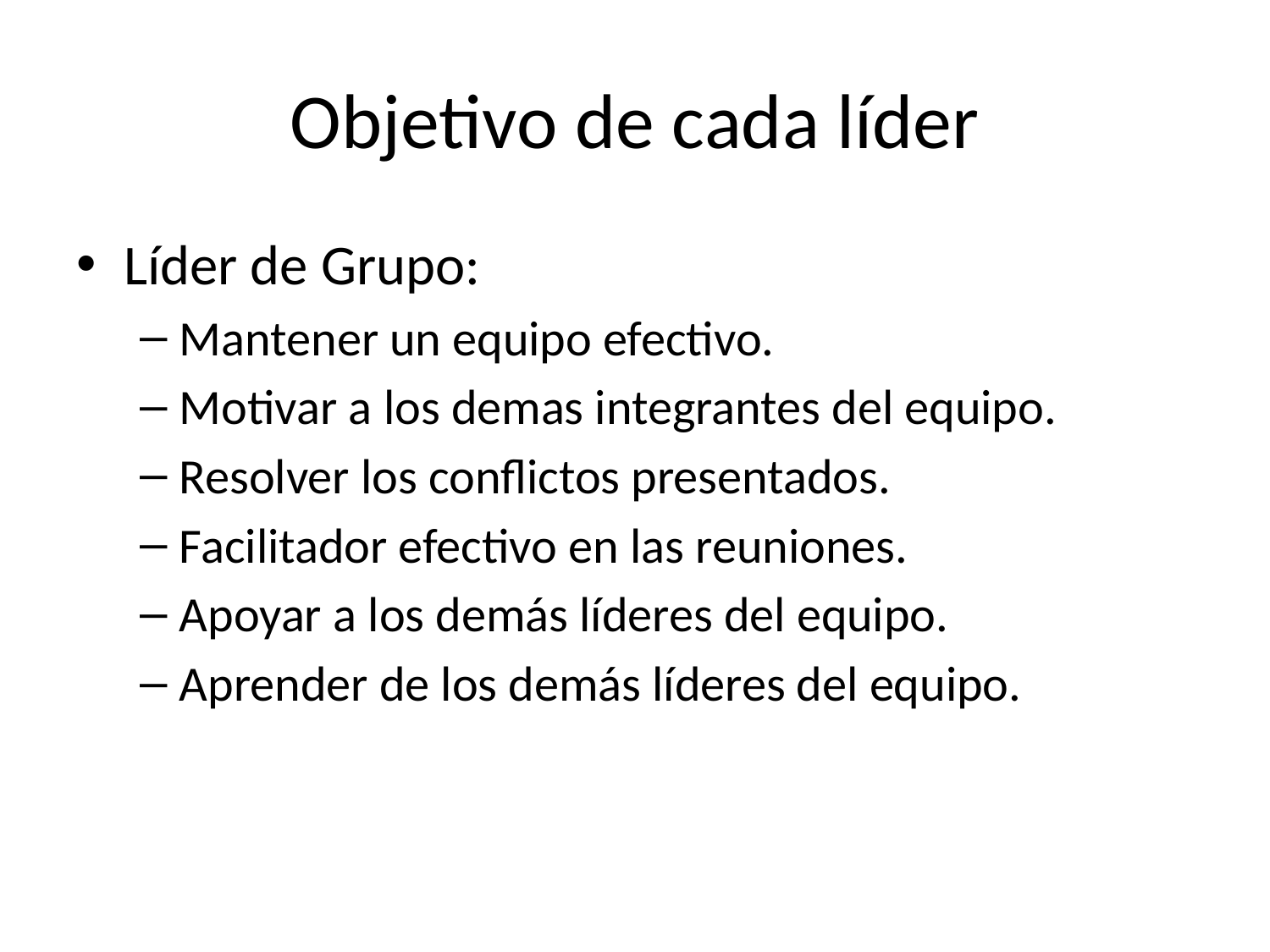

# Objetivo de cada líder
Líder de Grupo:
Mantener un equipo efectivo.
Motivar a los demas integrantes del equipo.
Resolver los conflictos presentados.
Facilitador efectivo en las reuniones.
Apoyar a los demás líderes del equipo.
Aprender de los demás líderes del equipo.